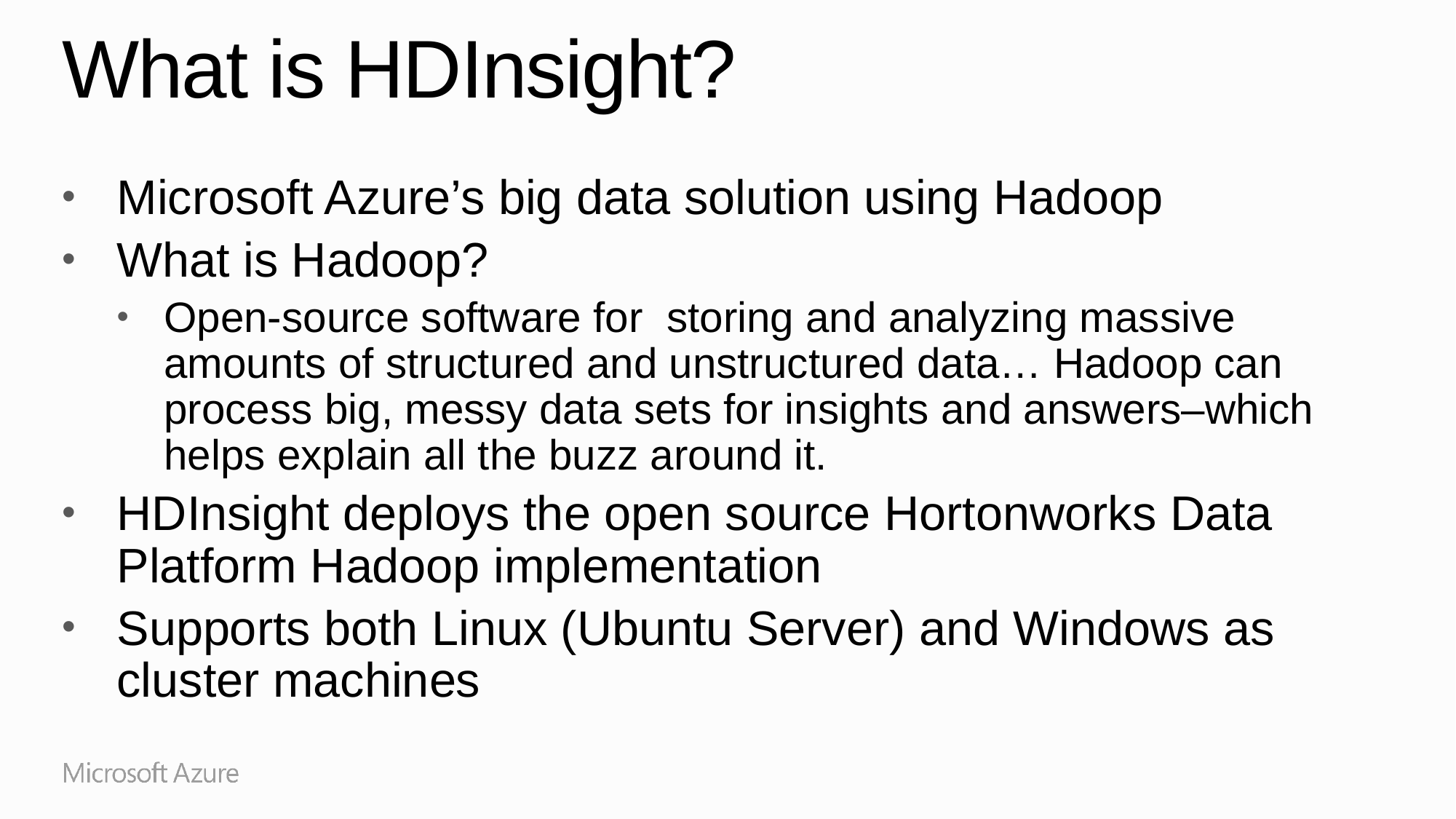

# What is HDInsight?
Microsoft Azure’s big data solution using Hadoop
What is Hadoop?
Open-source software for  storing and analyzing massive amounts of structured and unstructured data… Hadoop can process big, messy data sets for insights and answers–which helps explain all the buzz around it.
HDInsight deploys the open source Hortonworks Data Platform Hadoop implementation
Supports both Linux (Ubuntu Server) and Windows as cluster machines